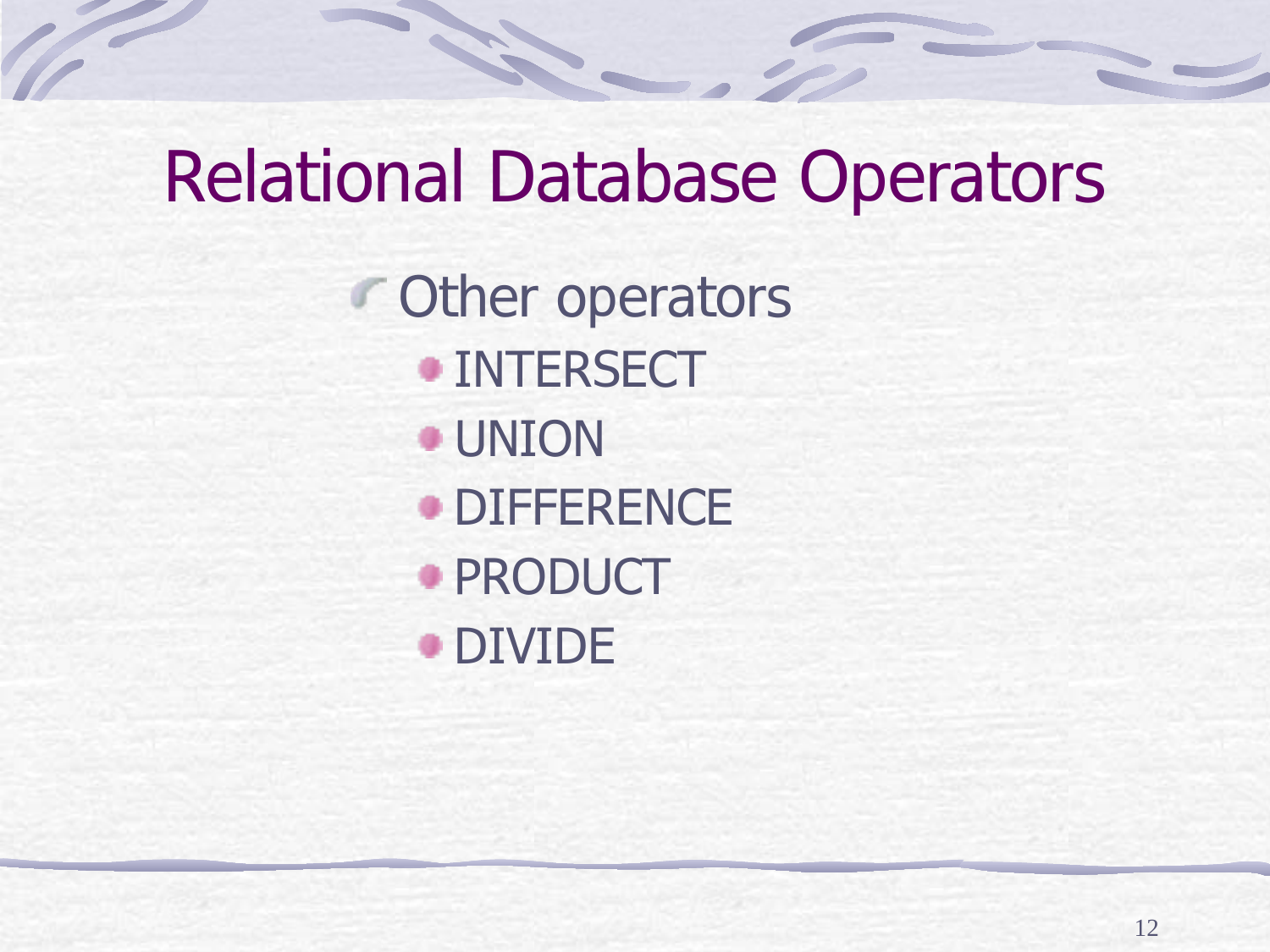

# Relational Database Operators
Other operators
INTERSECT
UNION
DIFFERENCE
PRODUCT
DIVIDE
12